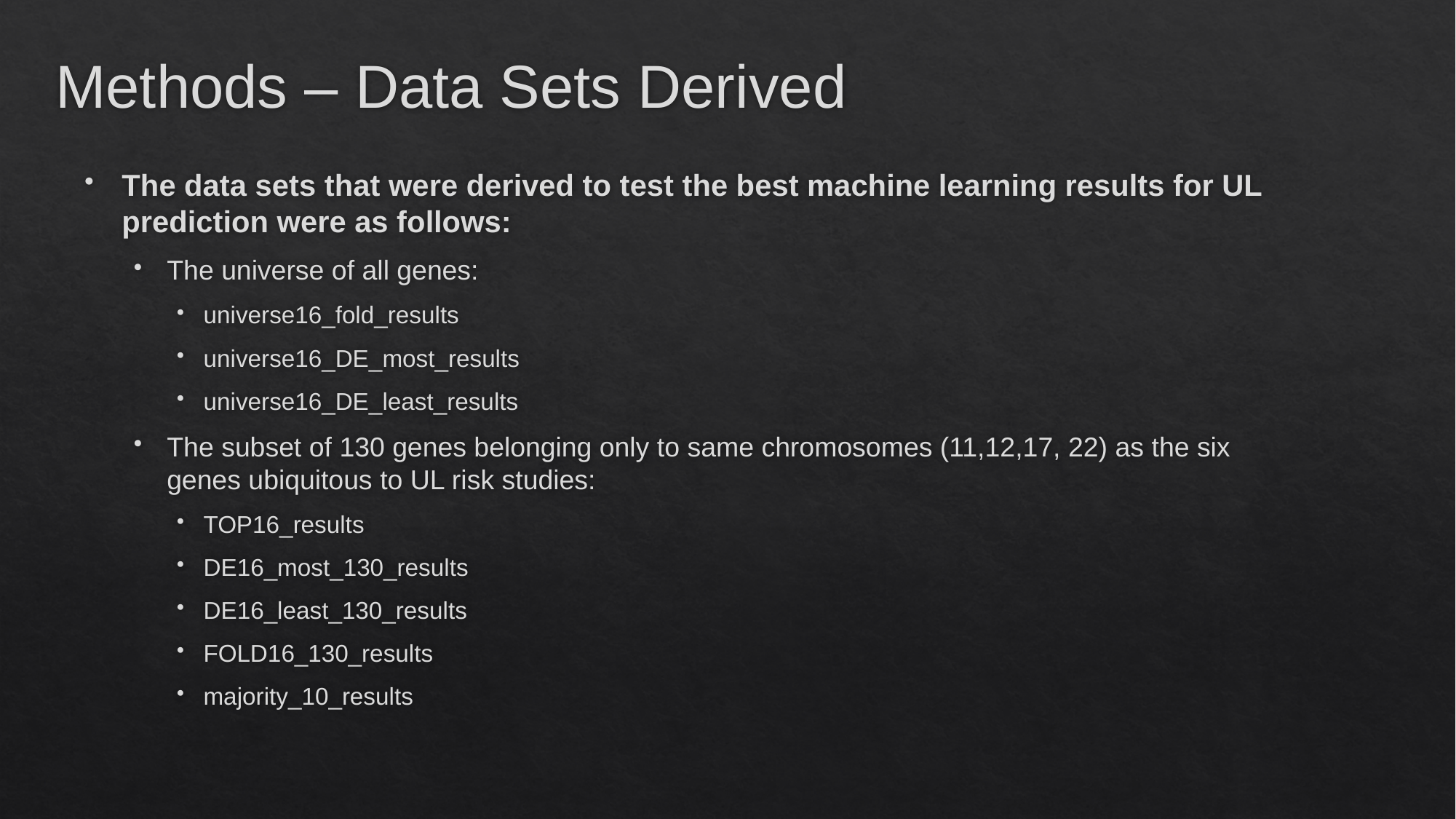

# Methods – Data Sets Derived
The data sets that were derived to test the best machine learning results for UL prediction were as follows:
The universe of all genes:
universe16_fold_results
universe16_DE_most_results
universe16_DE_least_results
The subset of 130 genes belonging only to same chromosomes (11,12,17, 22) as the six genes ubiquitous to UL risk studies:
TOP16_results
DE16_most_130_results
DE16_least_130_results
FOLD16_130_results
majority_10_results